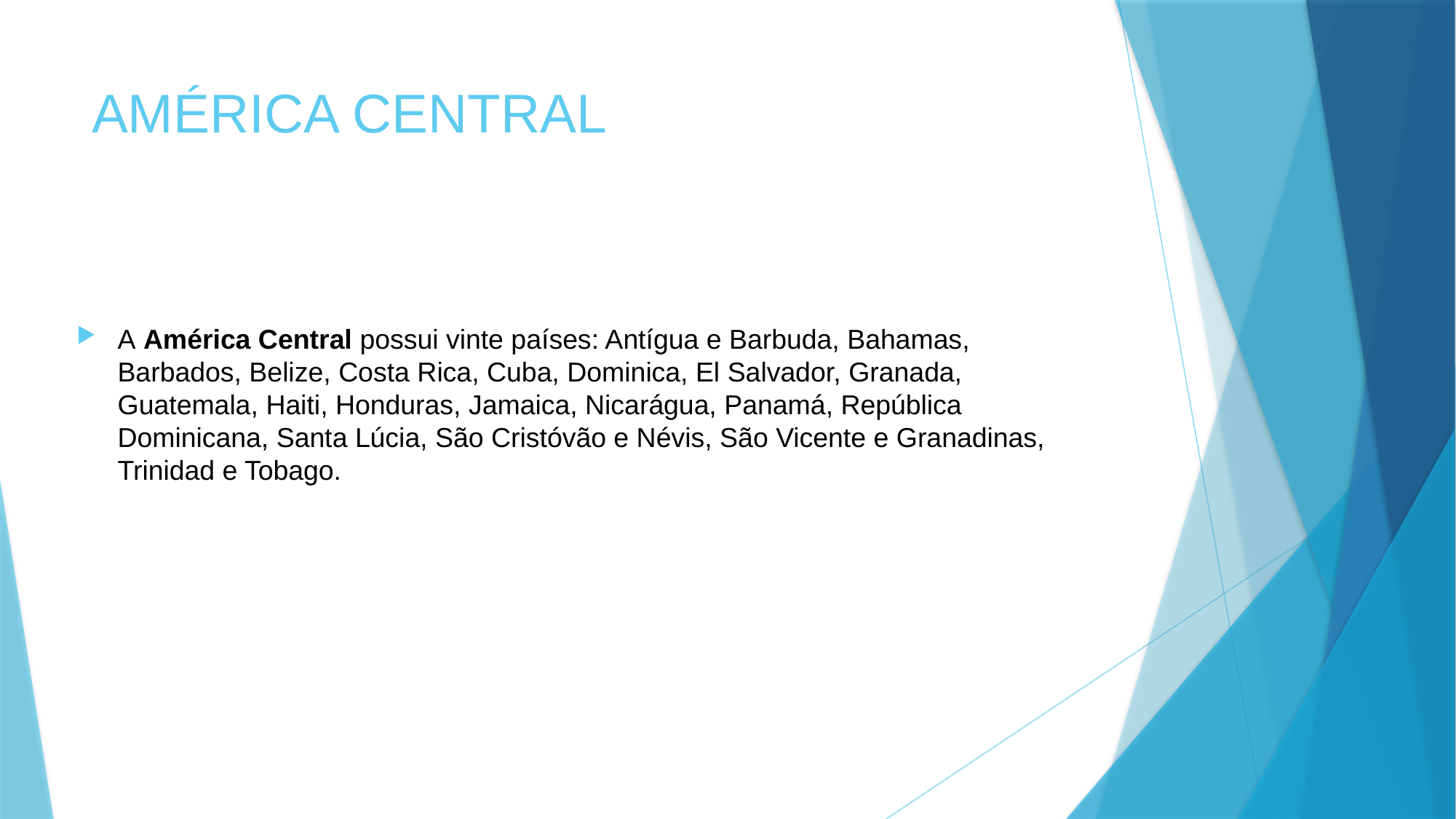

# AMÉRICA CENTRAL
A América Central possui vinte países: Antígua e Barbuda, Bahamas, Barbados, Belize, Costa Rica, Cuba, Dominica, El Salvador, Granada, Guatemala, Haiti, Honduras, Jamaica, Nicarágua, Panamá, República Dominicana, Santa Lúcia, São Cristóvão e Névis, São Vicente e Granadinas, Trinidad e Tobago.